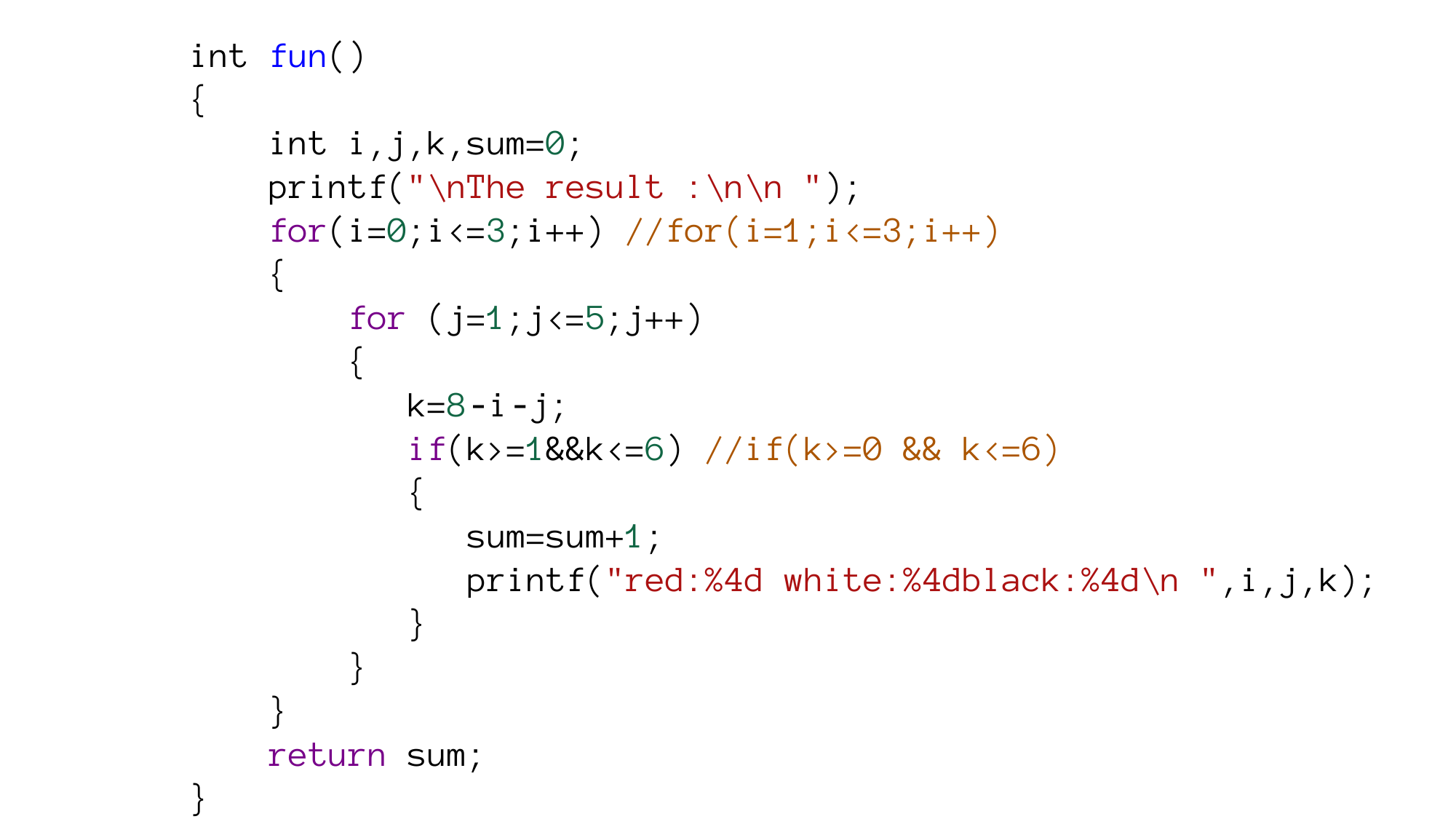

int fun()
{
    int i,j,k,sum=0;
    printf("\nThe result :\n\n ");
    for(i=0;i<=3;i++) //for(i=1;i<=3;i++)
    {
        for (j=1;j<=5;j++)
        {
           k=8‐i‐j;
           if(k>=1&&k<=6) //if(k>=0 && k<=6)
           {
              sum=sum+1;
              printf("red:%4d white:%4dblack:%4d\n ",i,j,k);
           }
        }
    }
    return sum;
}